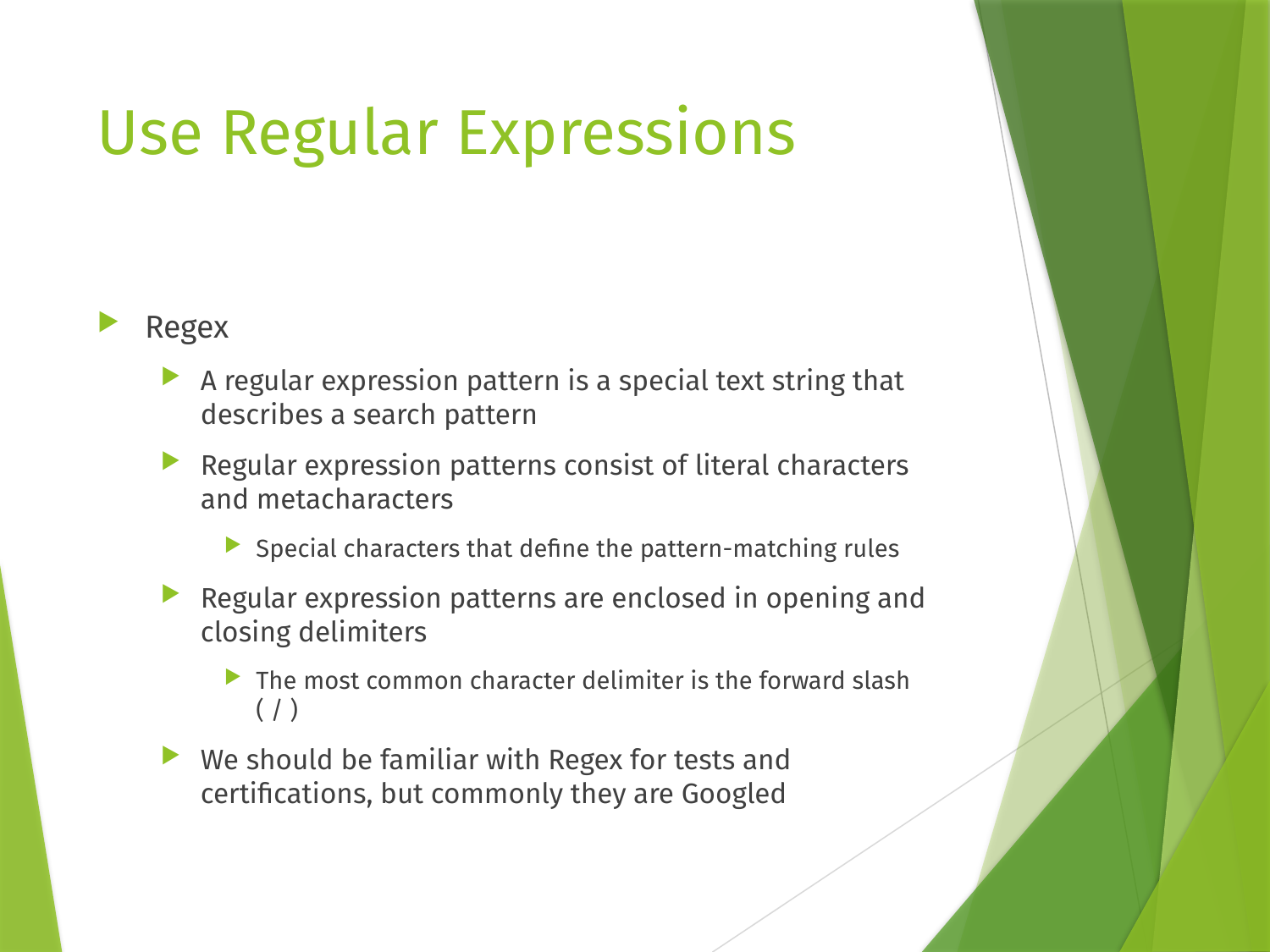

# Use Regular Expressions
Regex
A regular expression pattern is a special text string that describes a search pattern
Regular expression patterns consist of literal characters and metacharacters
Special characters that define the pattern-matching rules
Regular expression patterns are enclosed in opening and closing delimiters
The most common character delimiter is the forward slash ( / )
We should be familiar with Regex for tests and certifications, but commonly they are Googled